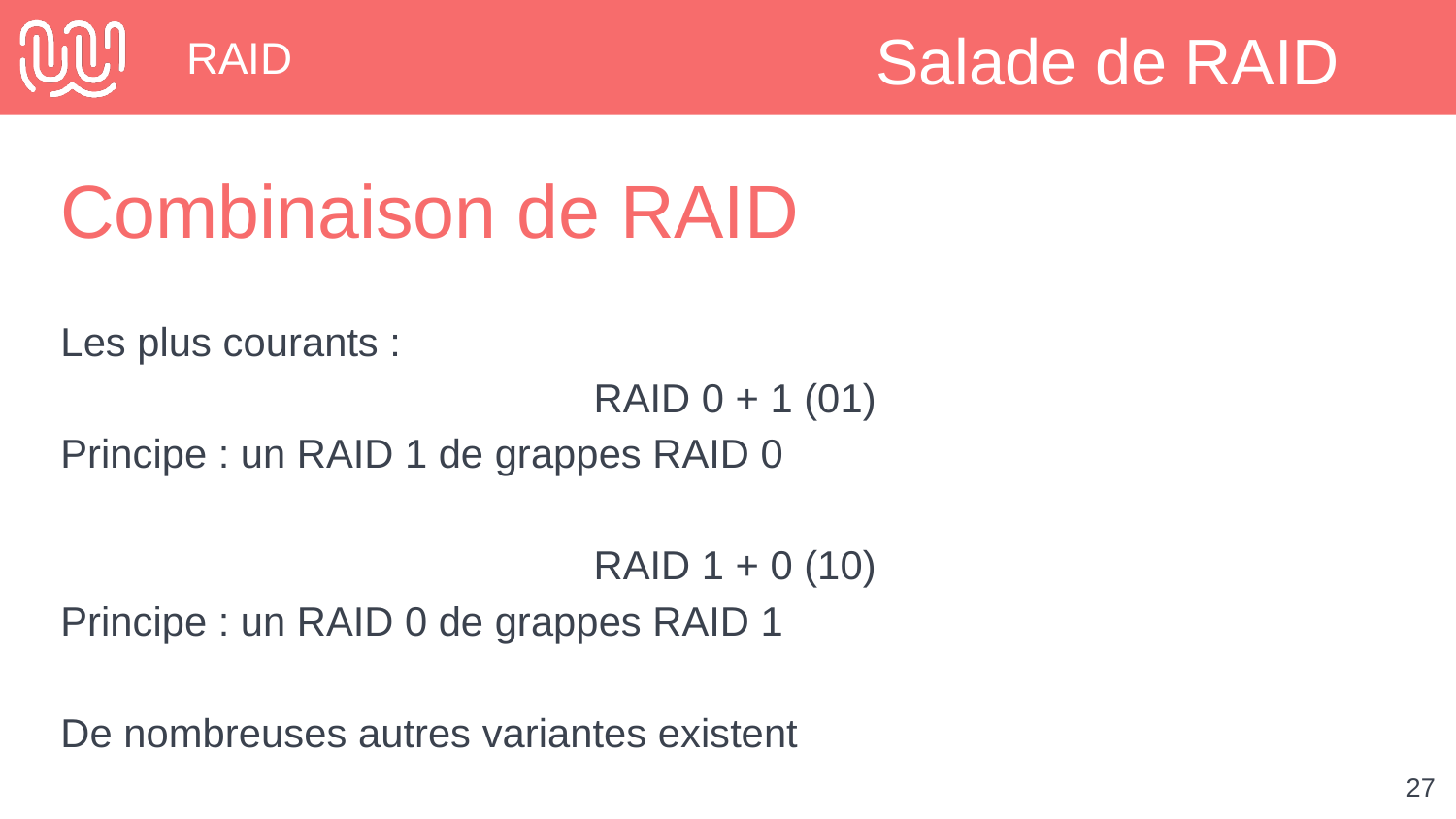

# RAID
Salade de RAID
Combinaison de RAID
Les plus courants :
RAID 0 + 1 (01)
Principe : un RAID 1 de grappes RAID 0

RAID 1 + 0 (10)
Principe : un RAID 0 de grappes RAID 1

De nombreuses autres variantes existent
27